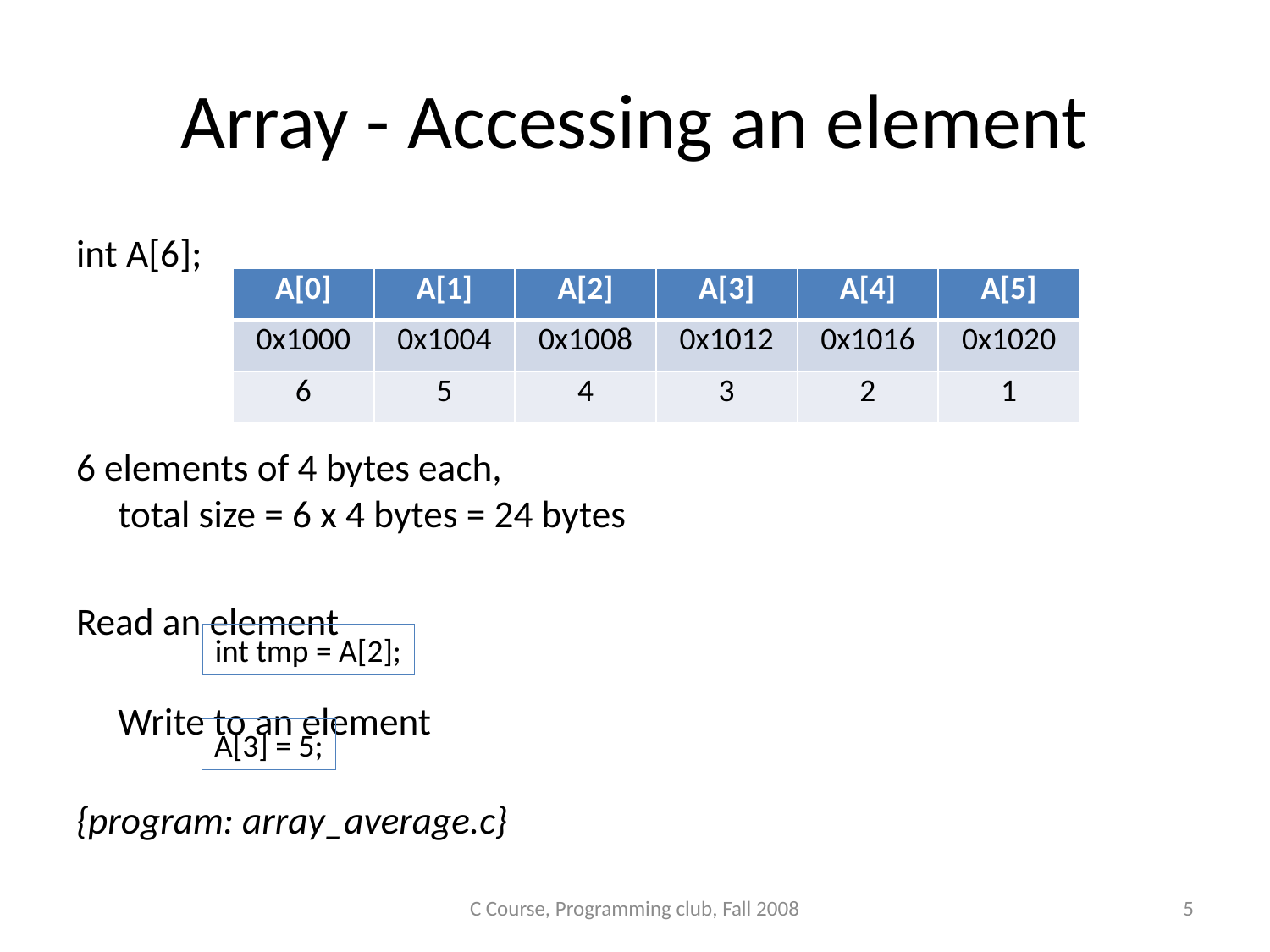

# Array - Accessing an element
int A[6];

6 elements of 4 bytes each,
total size = 6 x 4 bytes = 24 bytes

Read an element
Write to an element
{program: array_average.c}
| A[0] | A[1] | A[2] | A[3] | A[4] | A[5] |
| --- | --- | --- | --- | --- | --- |
| 0x1000 | 0x1004 | 0x1008 | 0x1012 | 0x1016 | 0x1020 |
| 6 | 5 | 4 | 3 | 2 | 1 |
int tmp = A[2];
A[3] = 5;
C Course, Programming club, Fall 2008
5